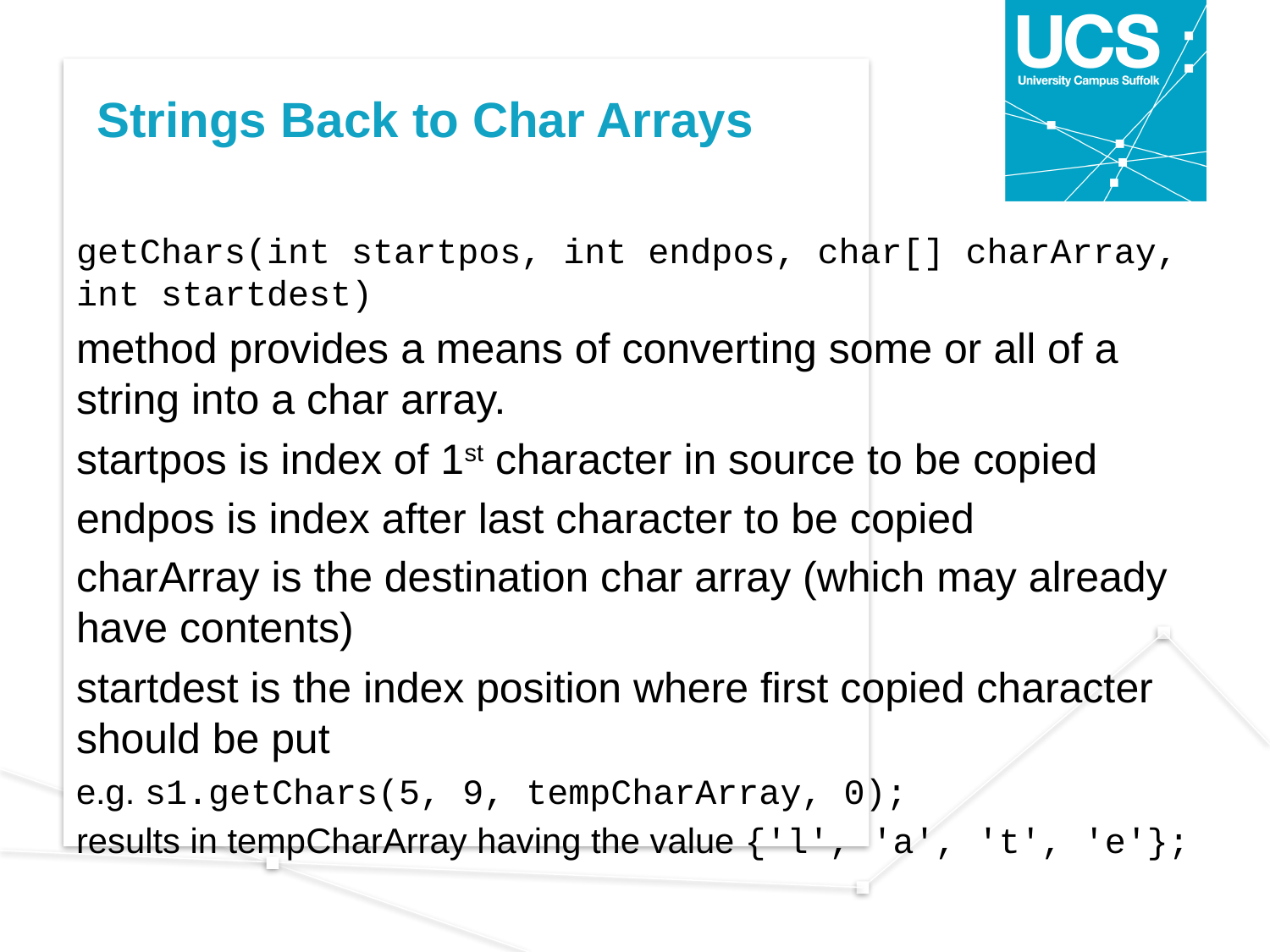

# Strings Back to Char Arrays
getChars(int startpos, int endpos, char[] charArray, int startdest)
method provides a means of converting some or all of a string into a char array.
startpos is index of 1st character in source to be copied
endpos is index after last character to be copied
charArray is the destination char array (which may already have contents)
startdest is the index position where first copied character should be put
e.g. s1.getChars(5, 9, tempCharArray, 0);
results in tempCharArray having the value {'l', 'a', 't', 'e'};